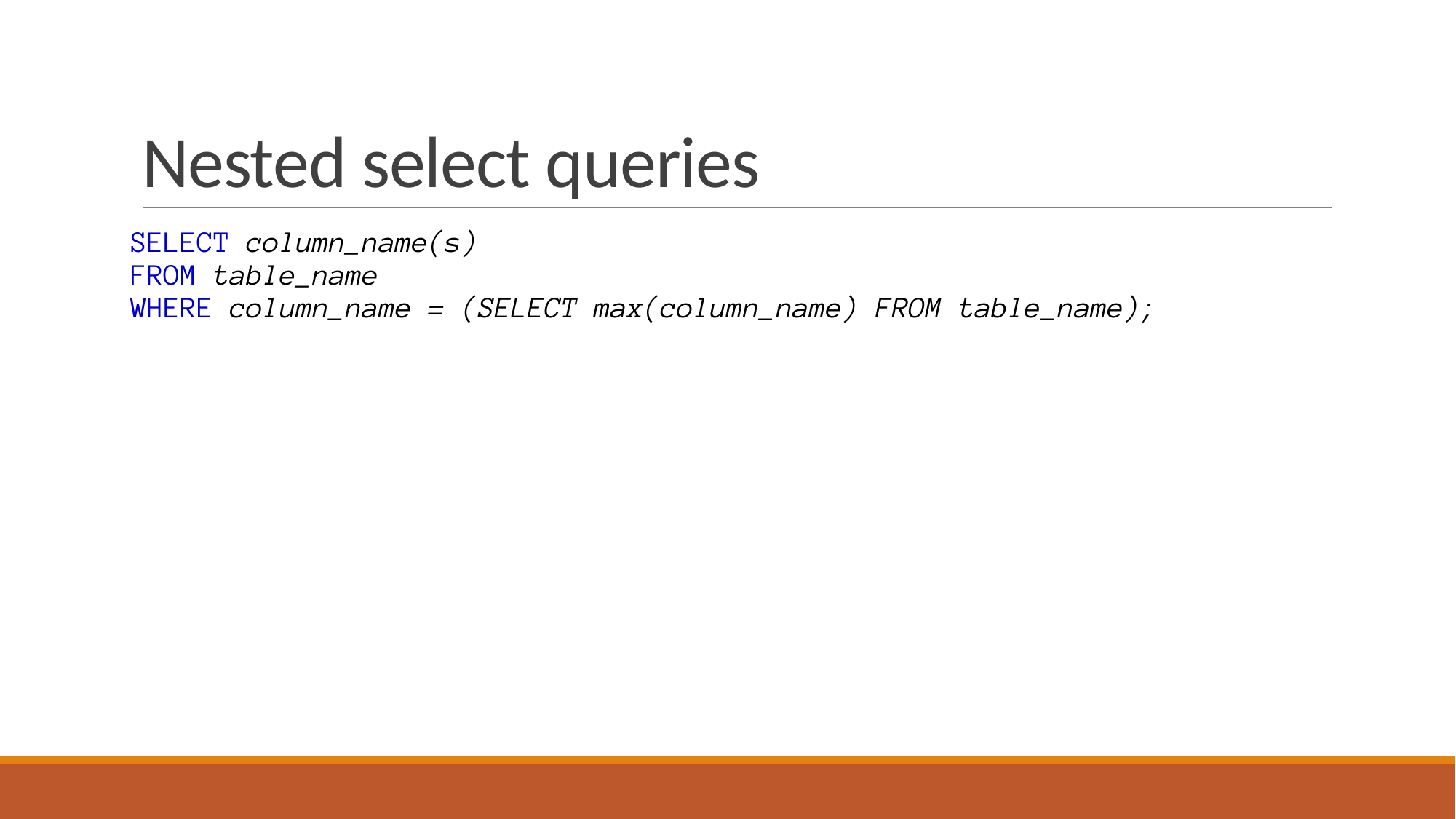

# Nested select queries
SELECT column_name(s)
FROM table_name
WHERE column_name = (SELECT max(column_name) FROM table_name);